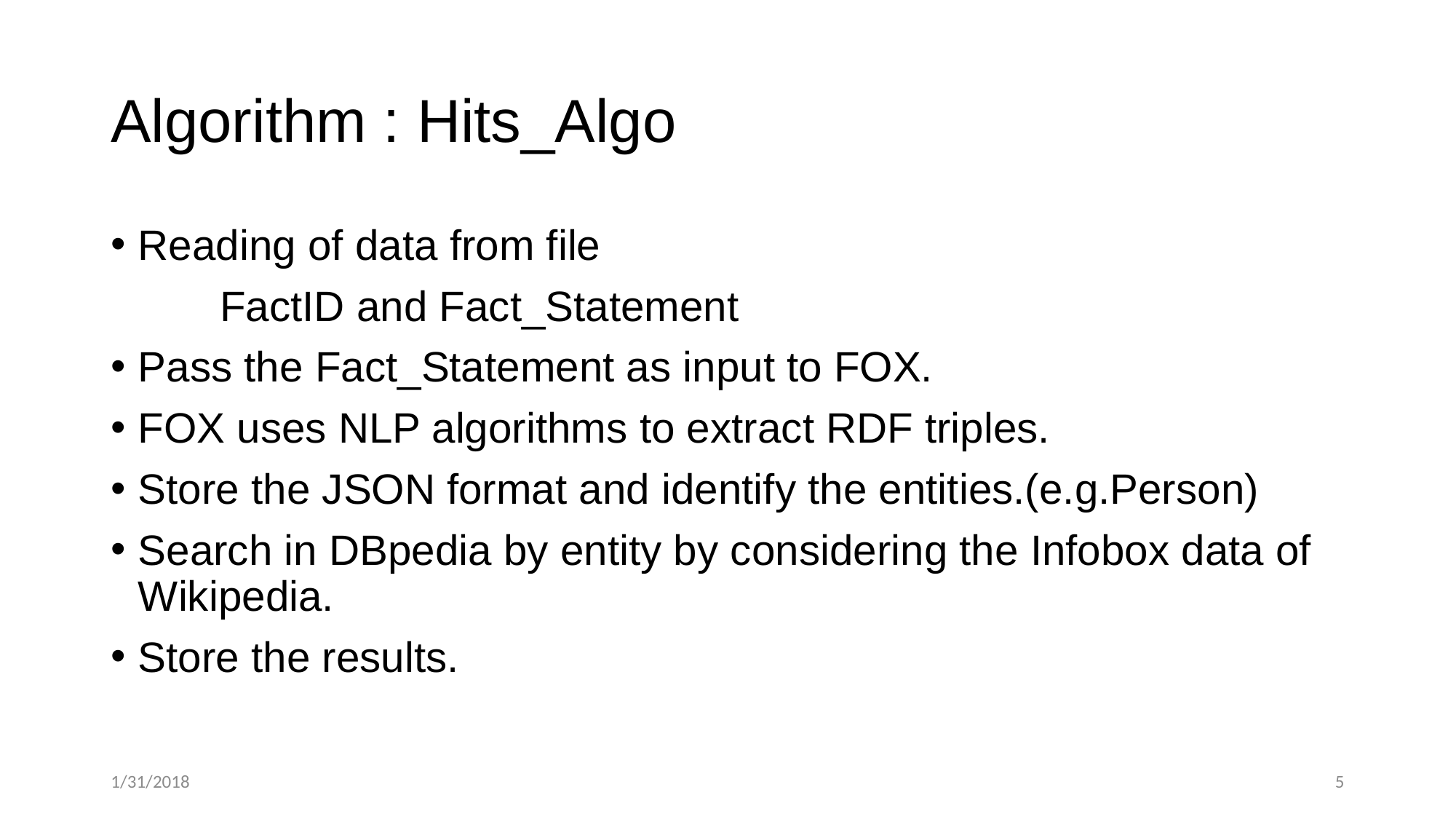

# Algorithm : Hits_Algo
Reading of data from file
	FactID and Fact_Statement
Pass the Fact_Statement as input to FOX.
FOX uses NLP algorithms to extract RDF triples.
Store the JSON format and identify the entities.(e.g.Person)
Search in DBpedia by entity by considering the Infobox data of Wikipedia.
Store the results.
1/31/2018
5